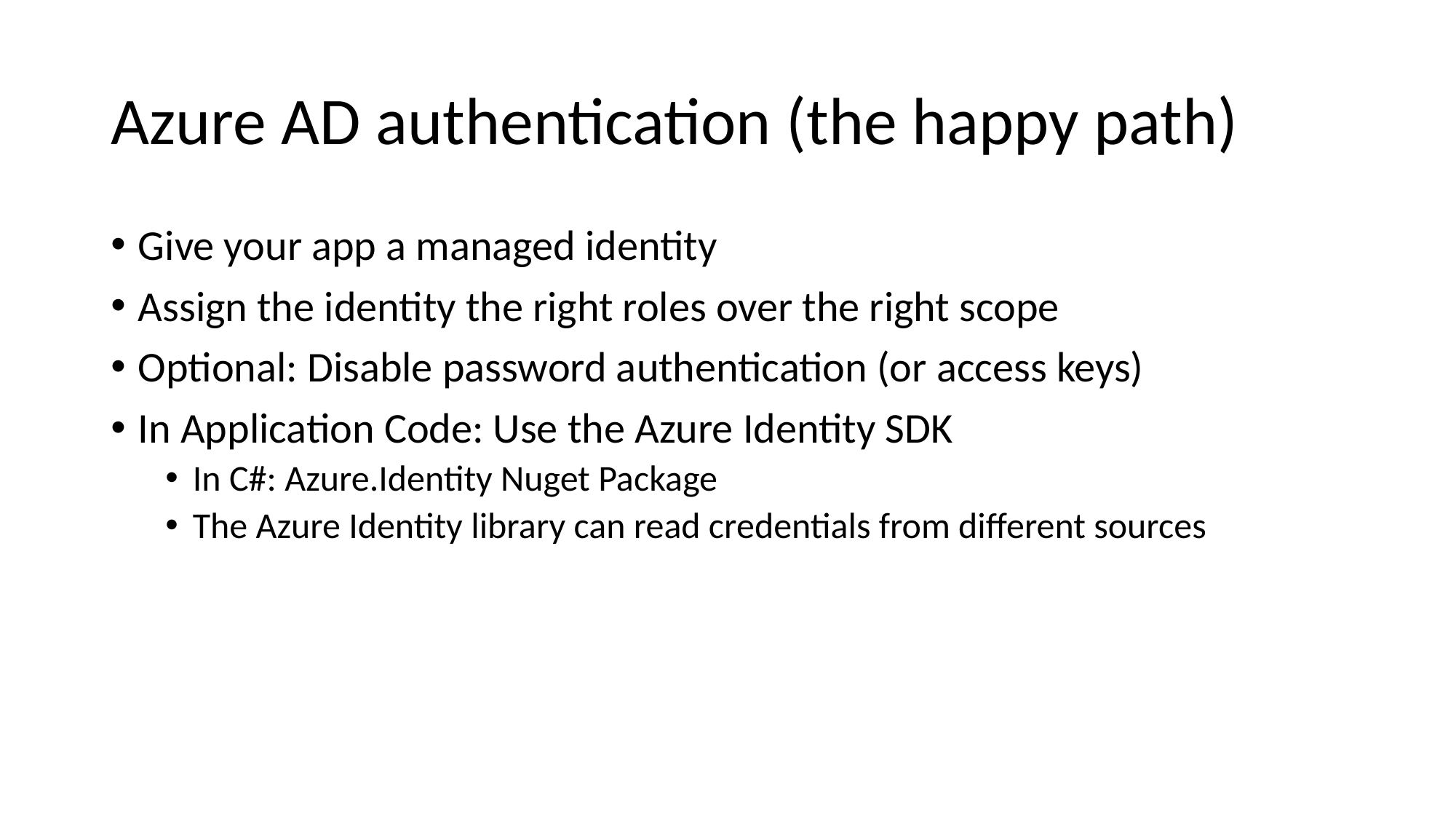

# Azure AD authentication (the happy path)
Give your app a managed identity
Assign the identity the right roles over the right scope
Optional: Disable password authentication (or access keys)
In Application Code: Use the Azure Identity SDK
In C#: Azure.Identity Nuget Package
The Azure Identity library can read credentials from different sources